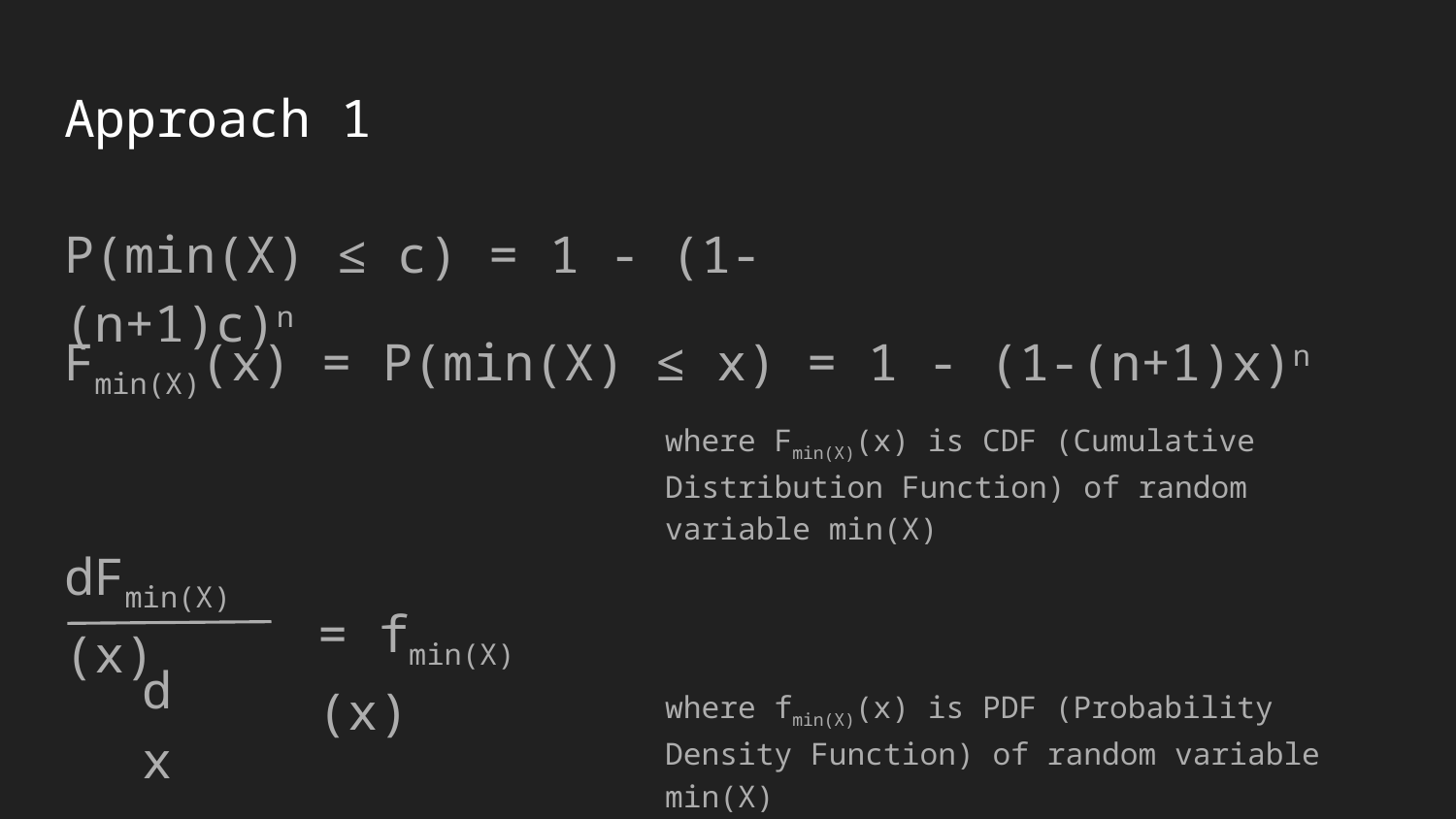

# Approach 1
P(min(X) ≤ c) = 1 - (1-(n+1)c)n
Fmin(X)(x) = P(min(X) ≤ x) = 1 - (1-(n+1)x)n
where Fmin(X)(x) is CDF (Cumulative Distribution Function) of random variable min(X)
dFmin(X)(x)
= fmin(X)(x)
dx
where fmin(X)(x) is PDF (Probability Density Function) of random variable min(X)